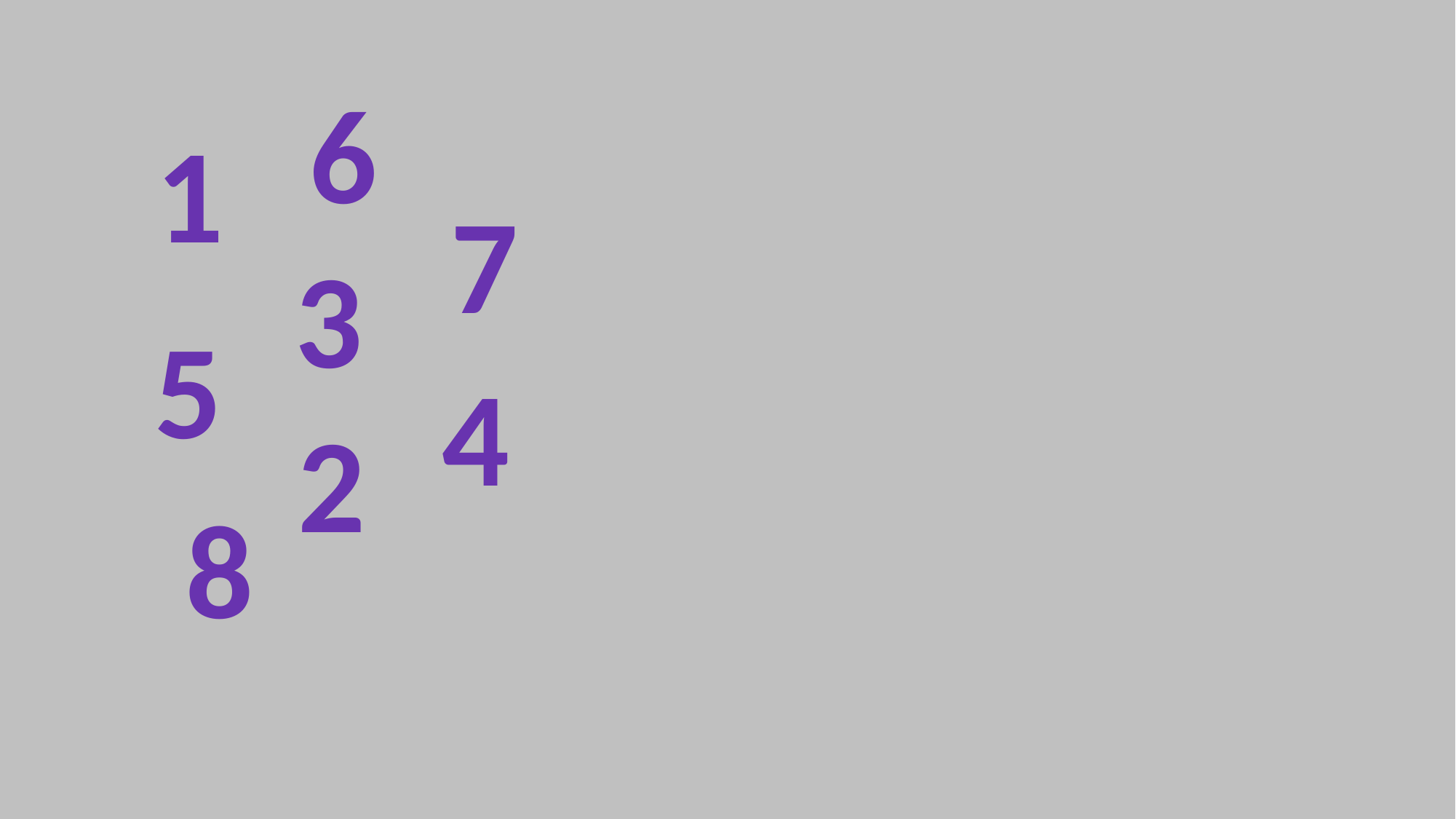

6
1
7
3
5
4
2
8